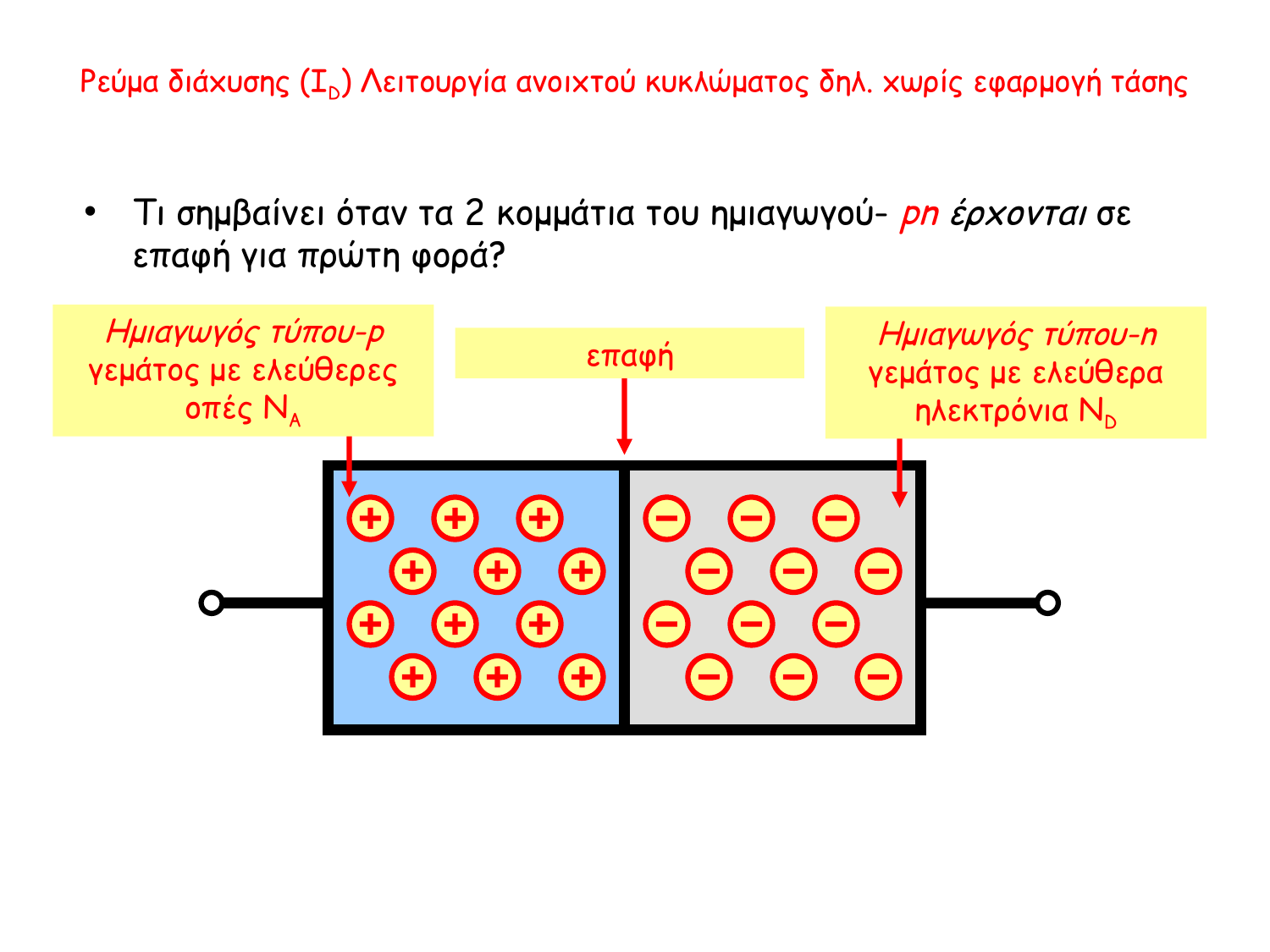

# Ρεύμα διάχυσης (ΙD) Λειτουργία ανοιχτού κυκλώματος δηλ. χωρίς εφαρμογή τάσης
Τι σημβαίνει όταν τα 2 κομμάτια του ημιαγωγού- pn έρχονται σε επαφή για πρώτη φορά?

Ημιαγωγός τύπου-p γεμάτος με ελεύθερες οπές ΝΑ
Ημιαγωγός τύπου-n γεμάτος με ελεύθερα ηλεκτρόνια ΝD
επαφή